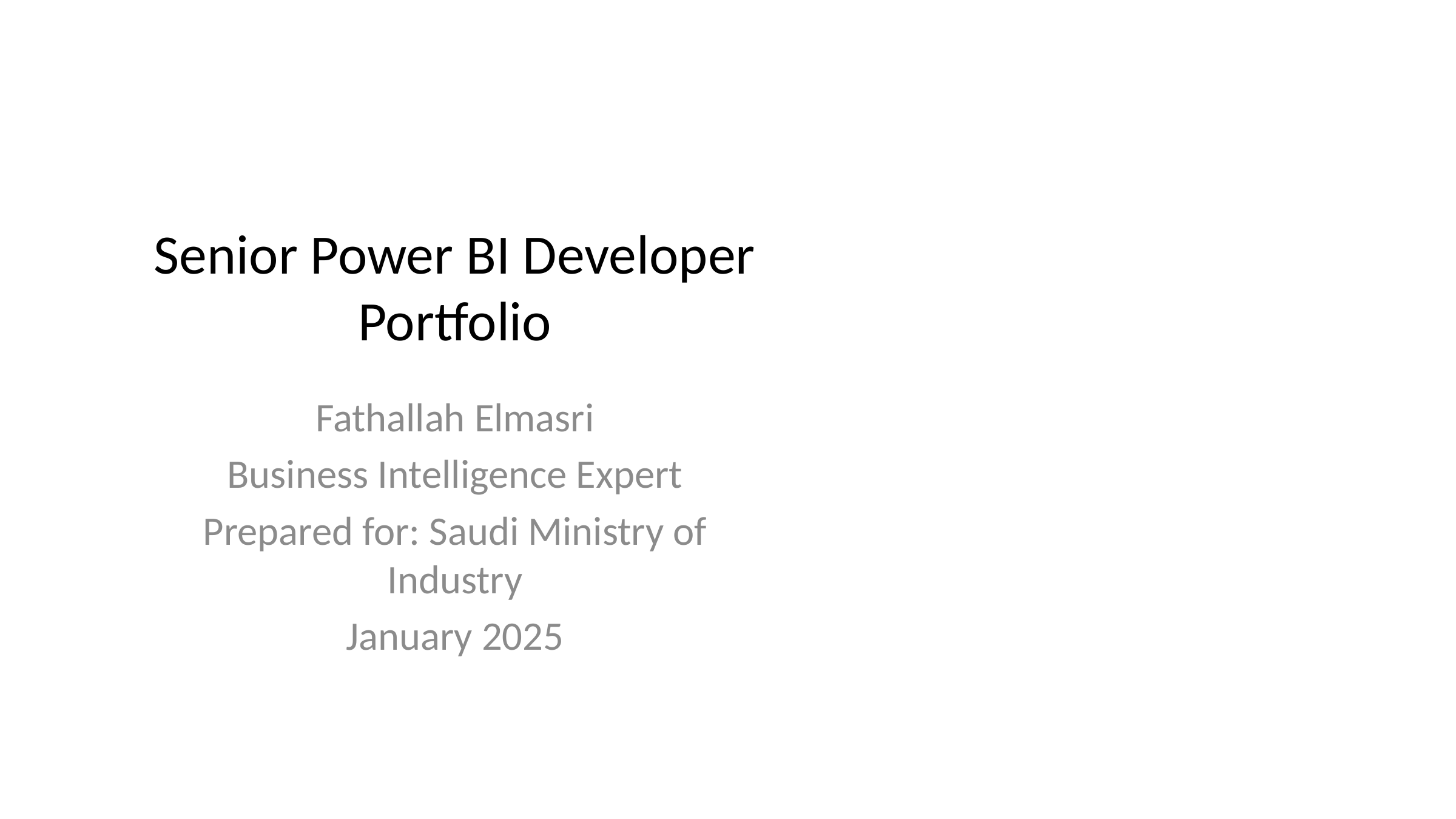

# Senior Power BI Developer Portfolio
Fathallah Elmasri
Business Intelligence Expert
Prepared for: Saudi Ministry of Industry
January 2025